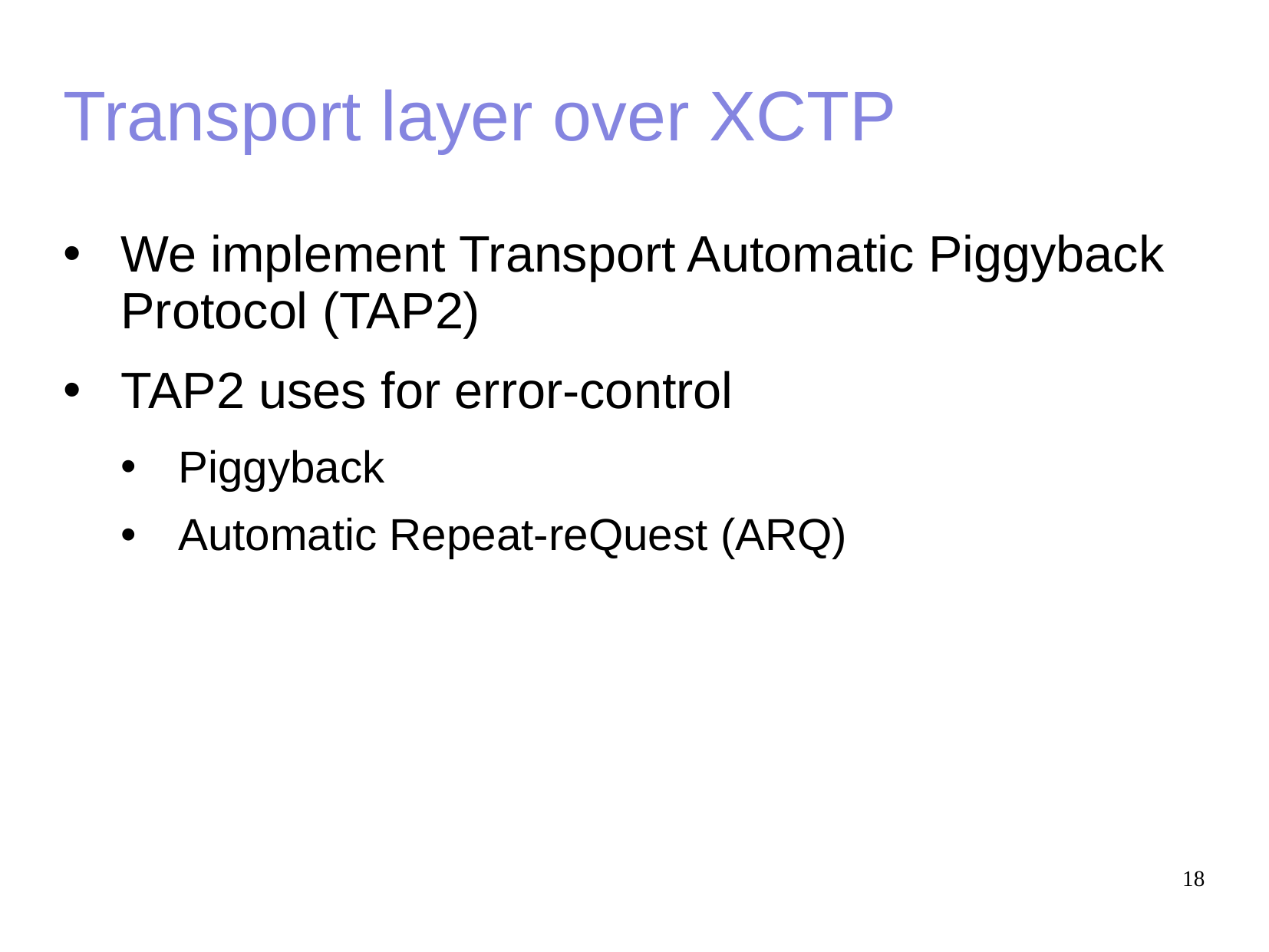

# Transport layer over XCTP
We implement Transport Automatic Piggyback Protocol (TAP2)
TAP2 uses for error-control
Piggyback
Automatic Repeat-reQuest (ARQ)

18